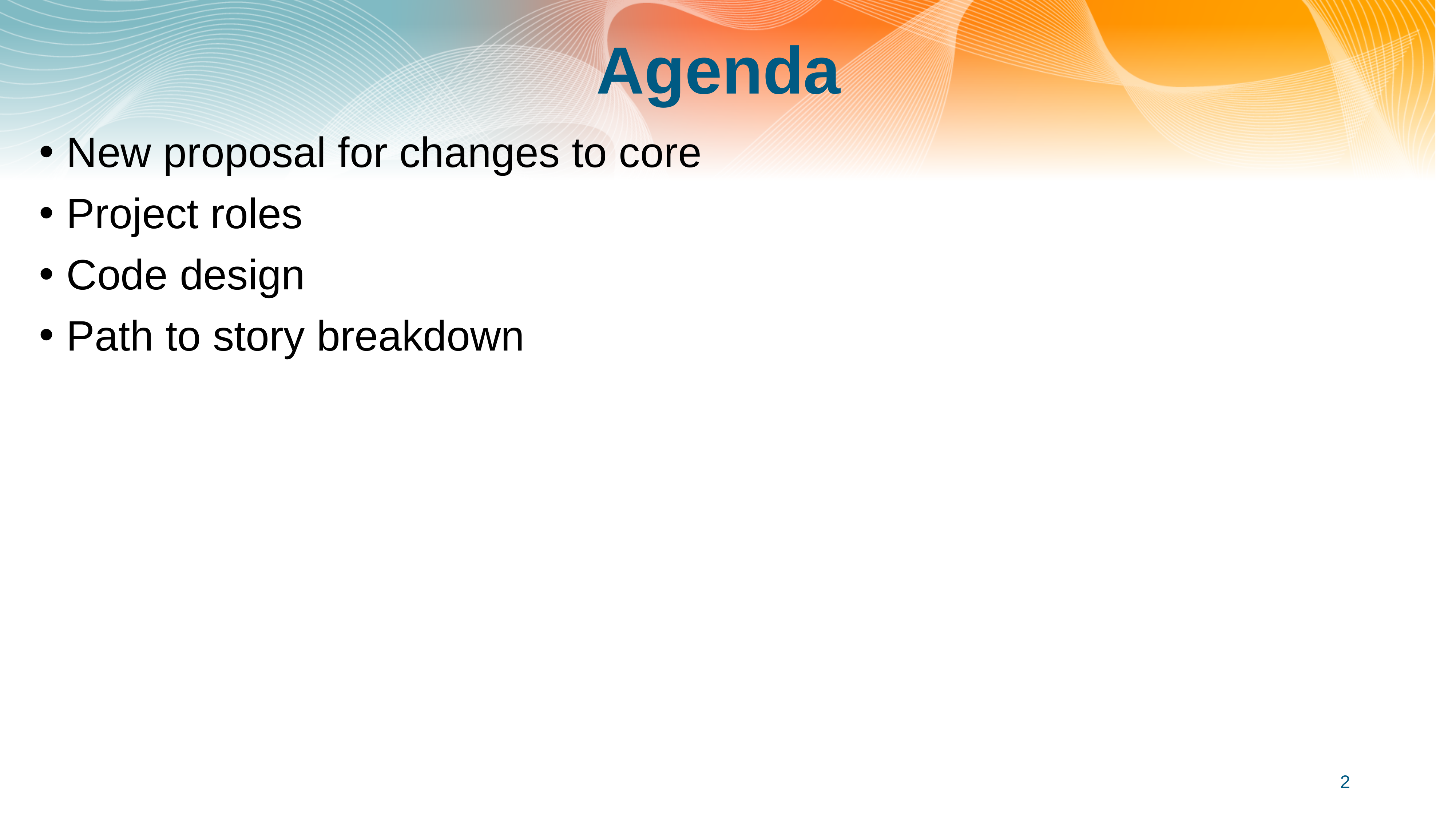

# Agenda
New proposal for changes to core
Project roles
Code design
Path to story breakdown
2